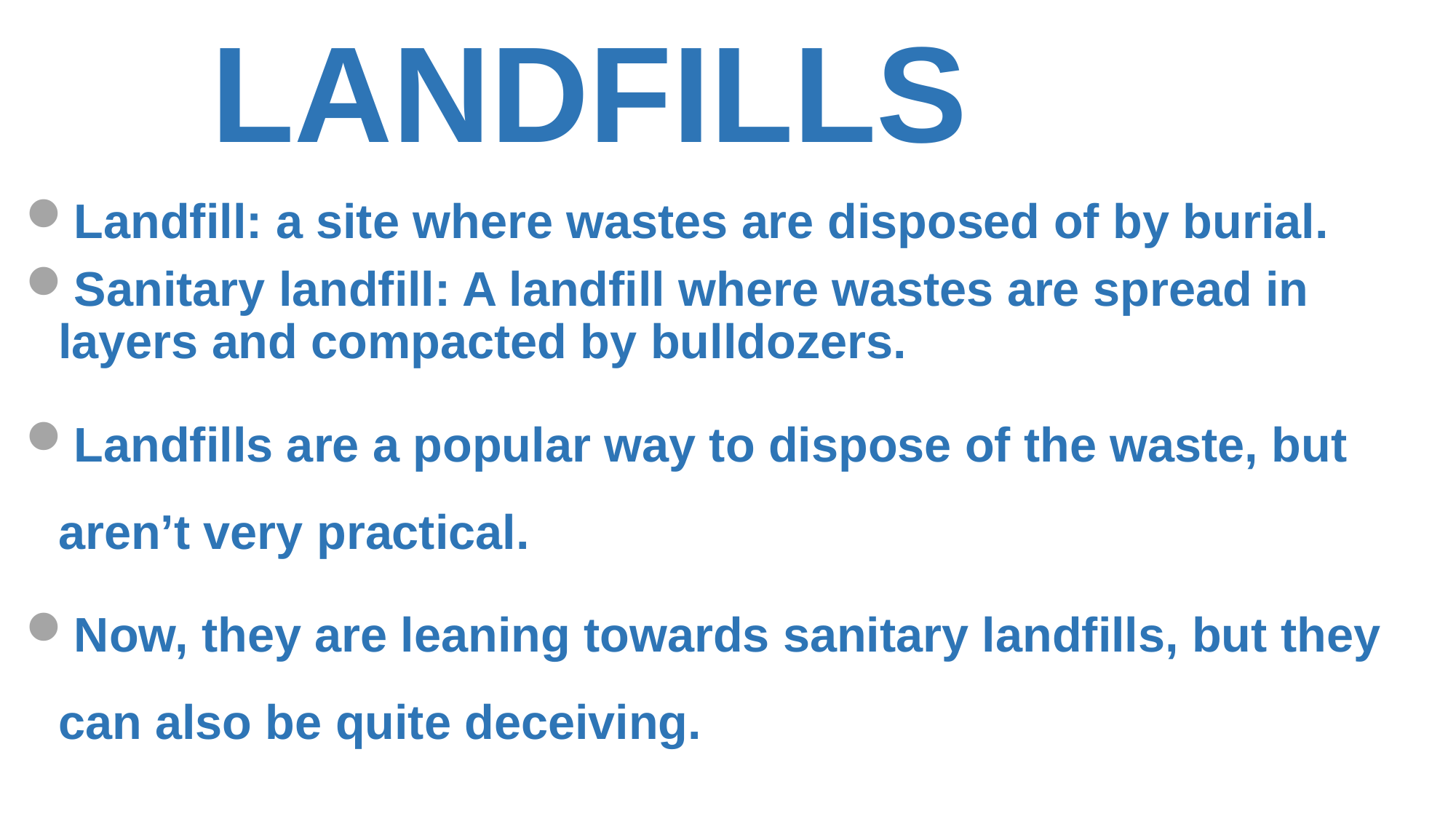

# LANDFILLS
Landfill: a site where wastes are disposed of by burial.
Sanitary landfill: A landfill where wastes are spread in layers and compacted by bulldozers.
Landfills are a popular way to dispose of the waste, but aren’t very practical.
Now, they are leaning towards sanitary landfills, but they can also be quite deceiving.